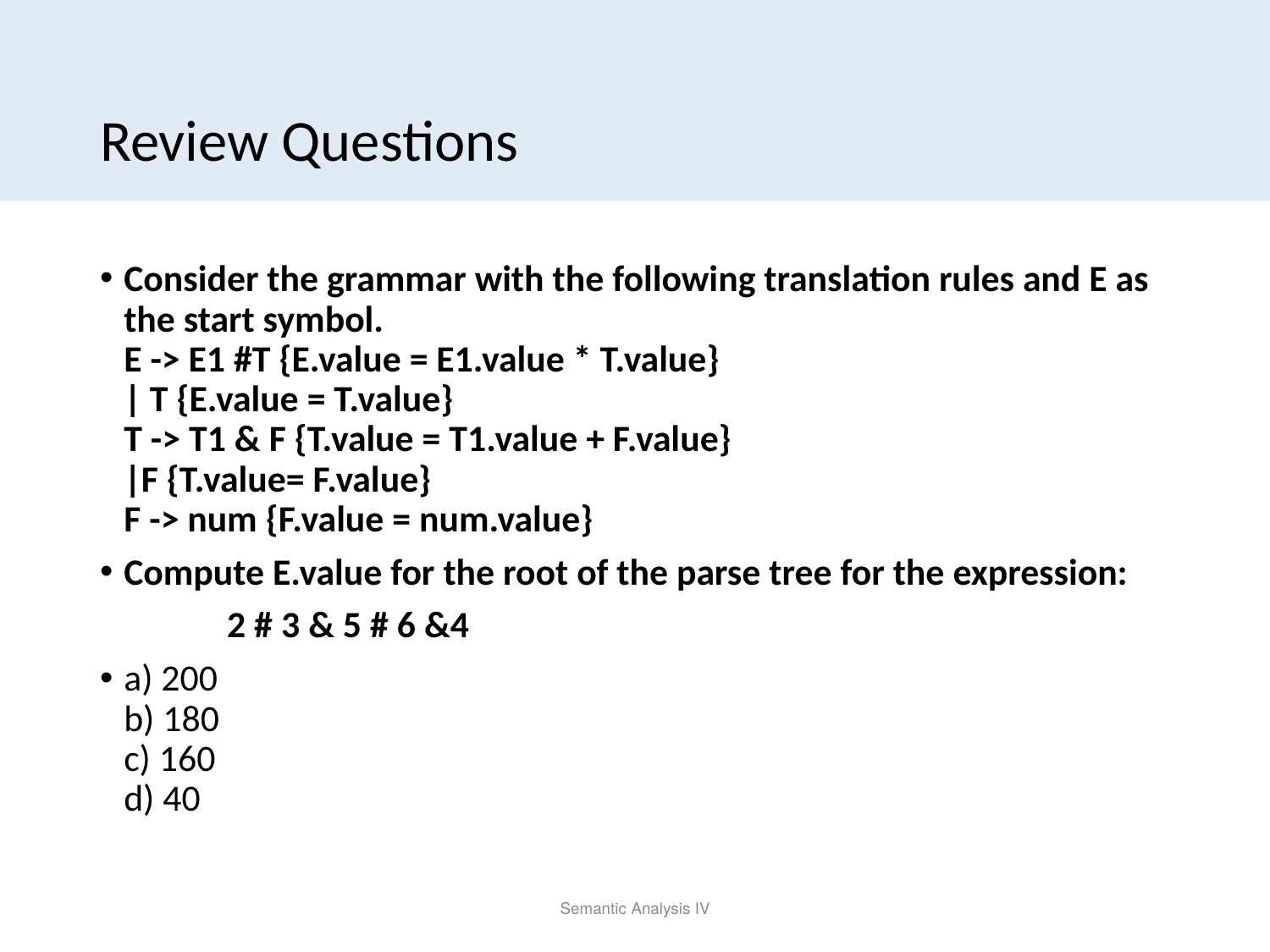

# Review Questions
Consider the grammar with the following translation rules and E as the start symbol.
E -> E1 #T {E.value = E1.value * T.value}
| T {E.value = T.value}
T -> T1 & F {T.value = T1.value + F.value}
|F {T.value= F.value}
F -> num {F.value = num.value}
Compute E.value for the root of the parse tree for the expression:
	2 # 3 & 5 # 6 &4
a) 200
b) 180
c) 160
d) 40
Semantic Analysis IV